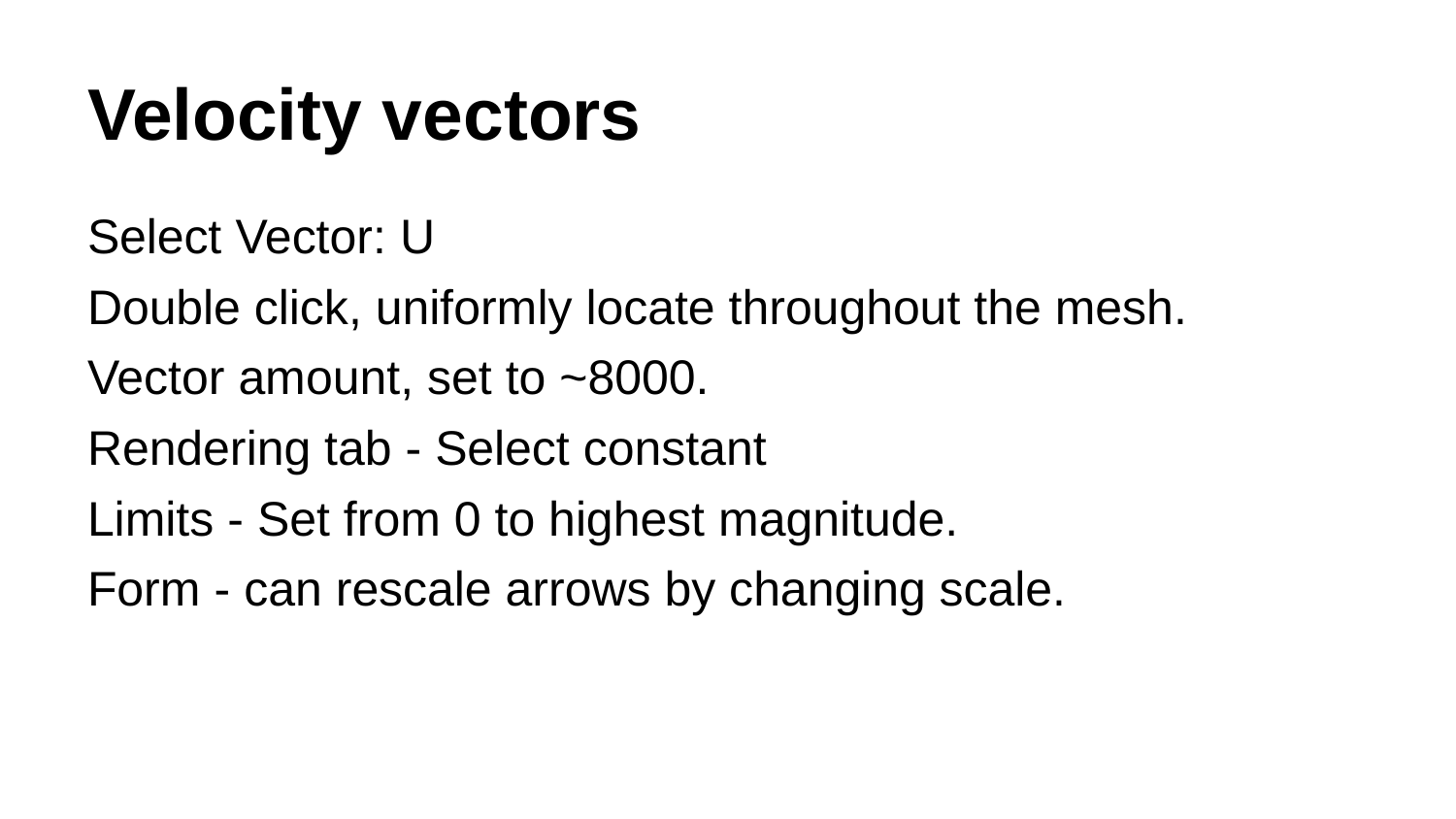

# Velocity vectors
Select Vector: U
Double click, uniformly locate throughout the mesh.
Vector amount, set to ~8000.
Rendering tab - Select constant
Limits - Set from 0 to highest magnitude.
Form - can rescale arrows by changing scale.